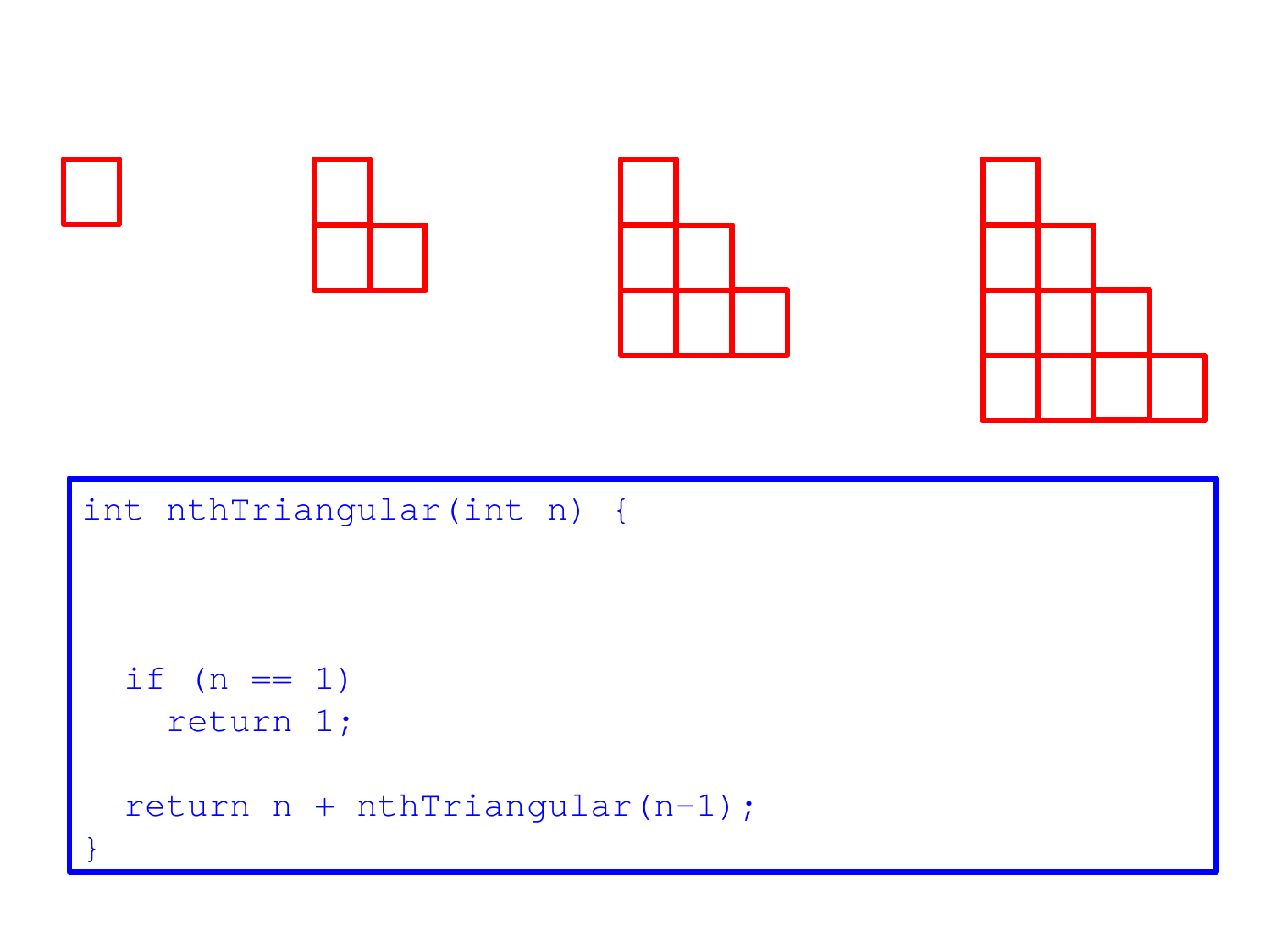

#

int nthTriangular(int n) {
  if (n < 0)
    throw new IllegalArgumentException(“Bad n:” + n);

  if (n == 1)
    return 1;

  return n + nthTriangular(n-1);
}